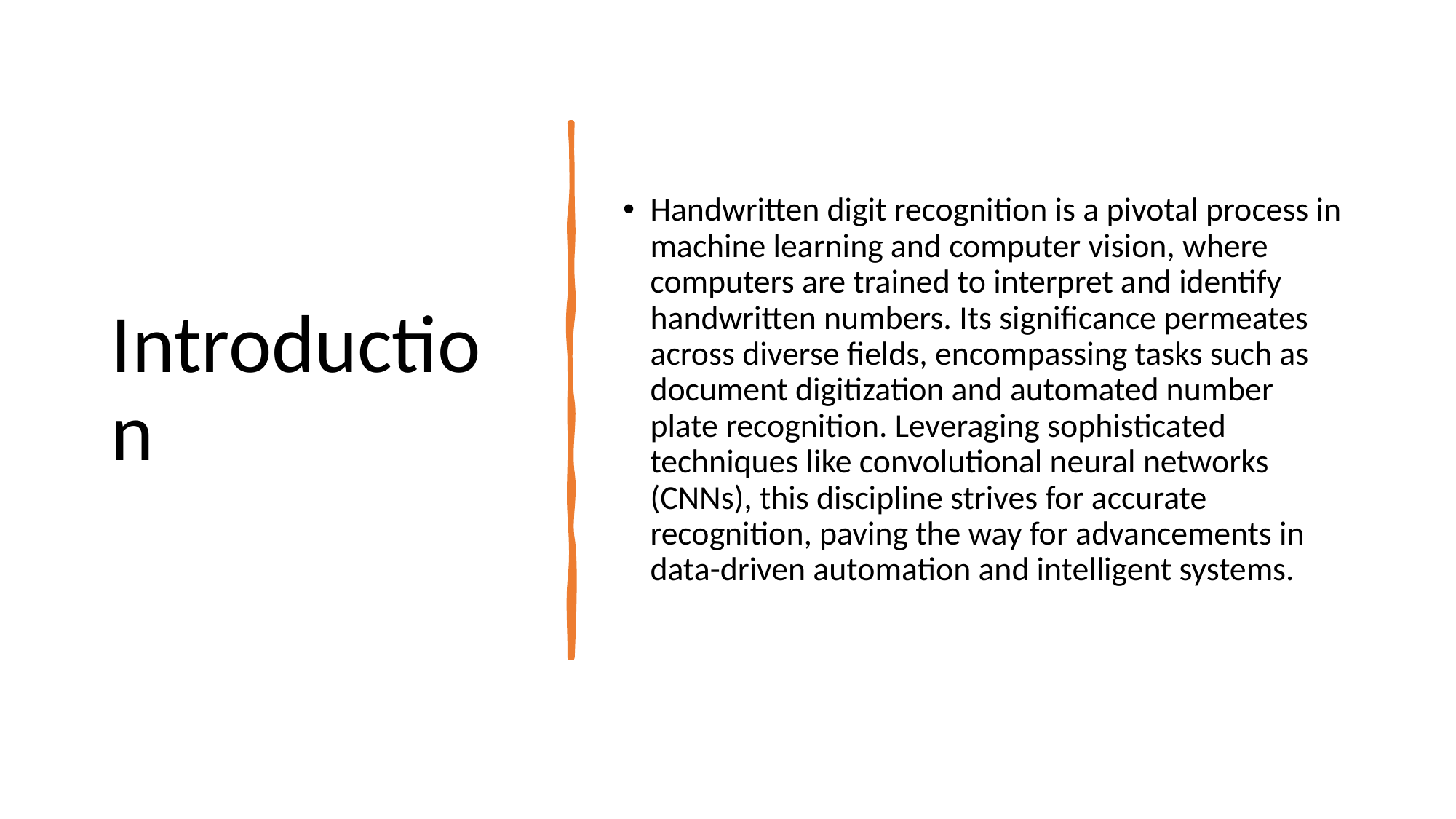

# Introduction
Handwritten digit recognition is a pivotal process in machine learning and computer vision, where computers are trained to interpret and identify handwritten numbers. Its significance permeates across diverse fields, encompassing tasks such as document digitization and automated number plate recognition. Leveraging sophisticated techniques like convolutional neural networks (CNNs), this discipline strives for accurate recognition, paving the way for advancements in data-driven automation and intelligent systems.